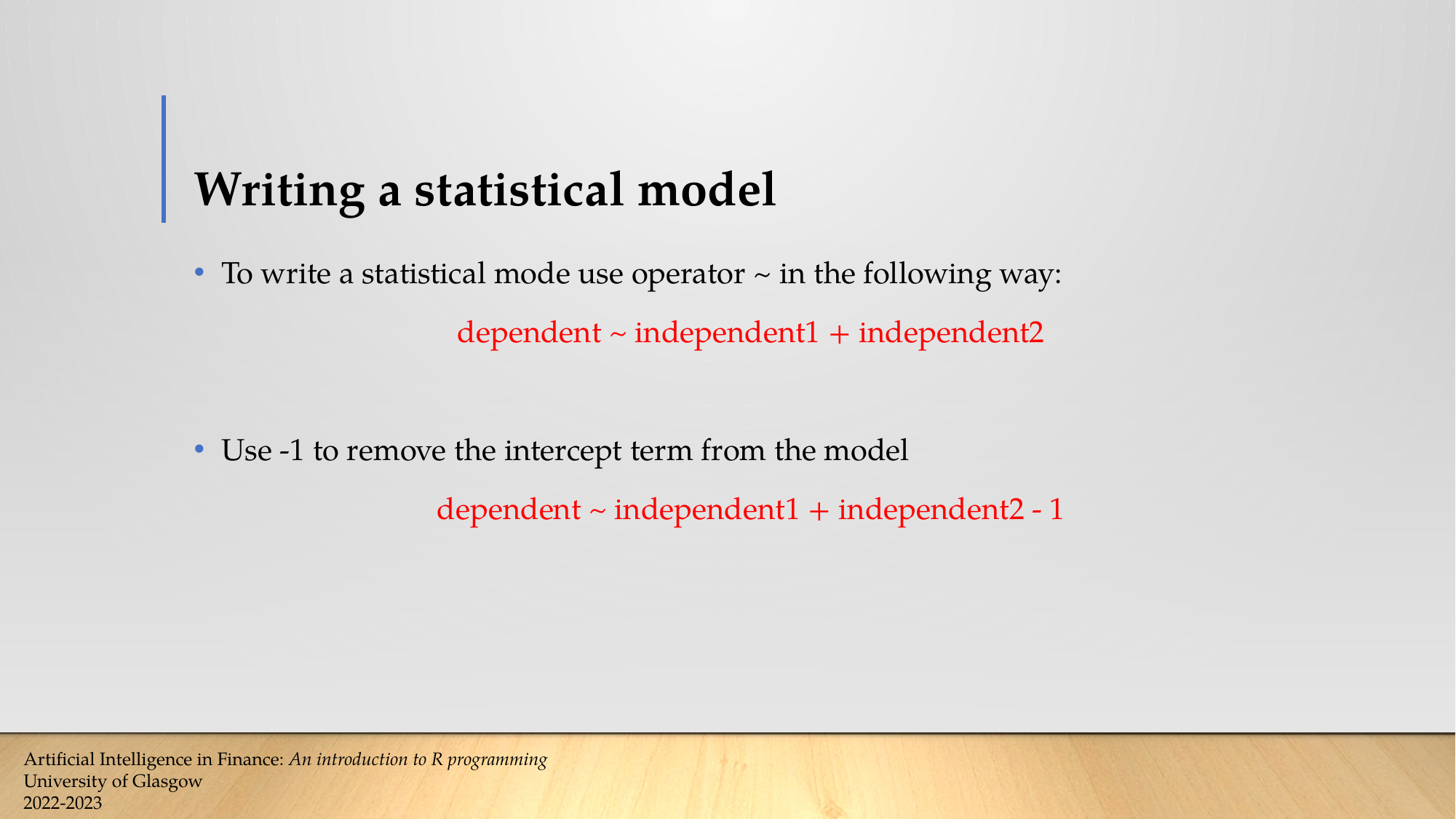

# Writing a statistical model
To write a statistical mode use operator ~ in the following way:
dependent ~ independent1 + independent2

Use -1 to remove the intercept term from the model
dependent ~ independent1 + independent2 - 1

Artificial Intelligence in Finance: An introduction to R programming
University of Glasgow
2022-2023